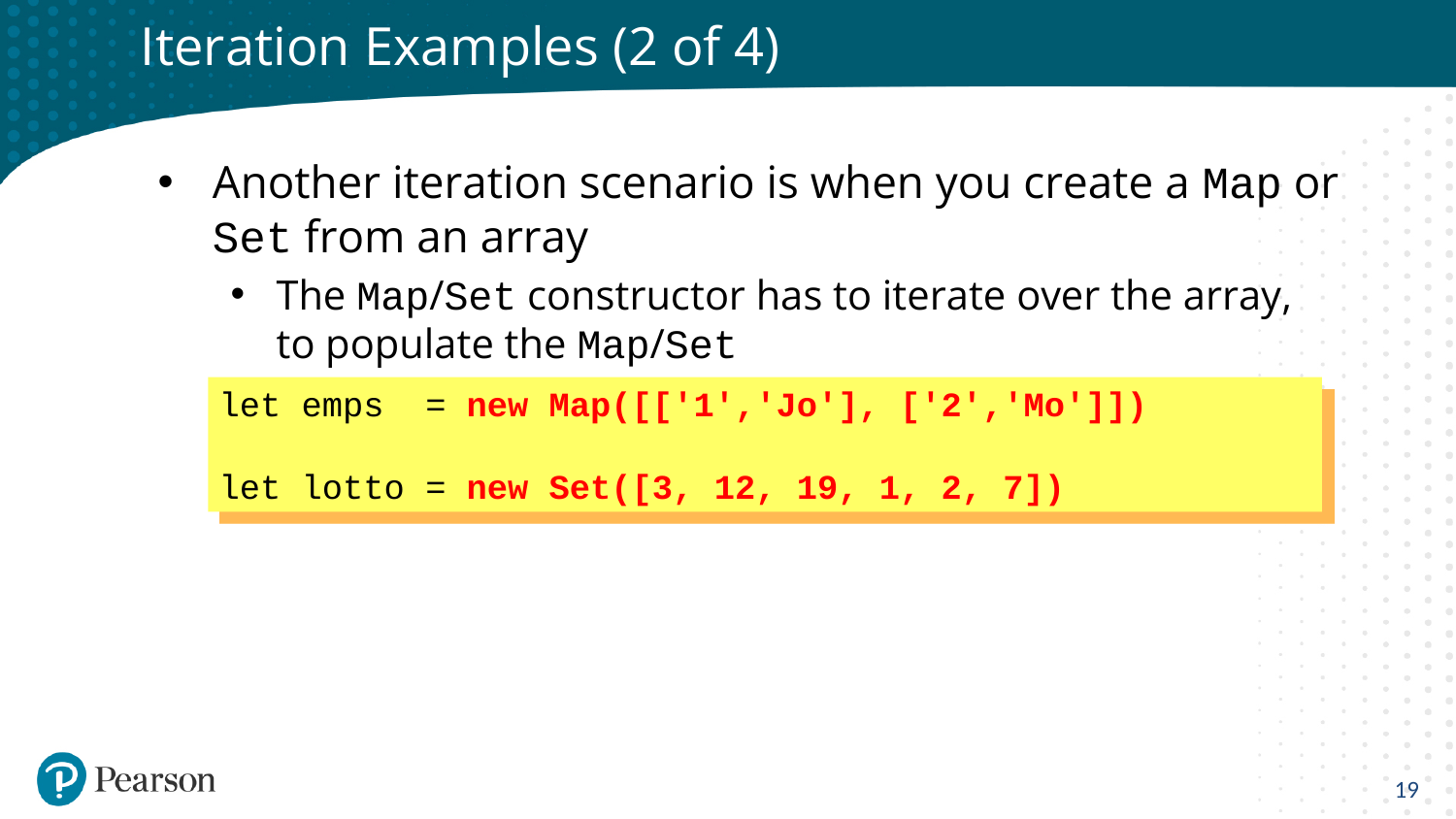

# Iteration Examples (2 of 4)
Another iteration scenario is when you create a Map or Set from an array
The Map/Set constructor has to iterate over the array,
to populate the Map/Set
let emps  = new Map([['1','Jo'], ['2','Mo']])

let lotto = new Set([3, 12, 19, 1, 2, 7])
19